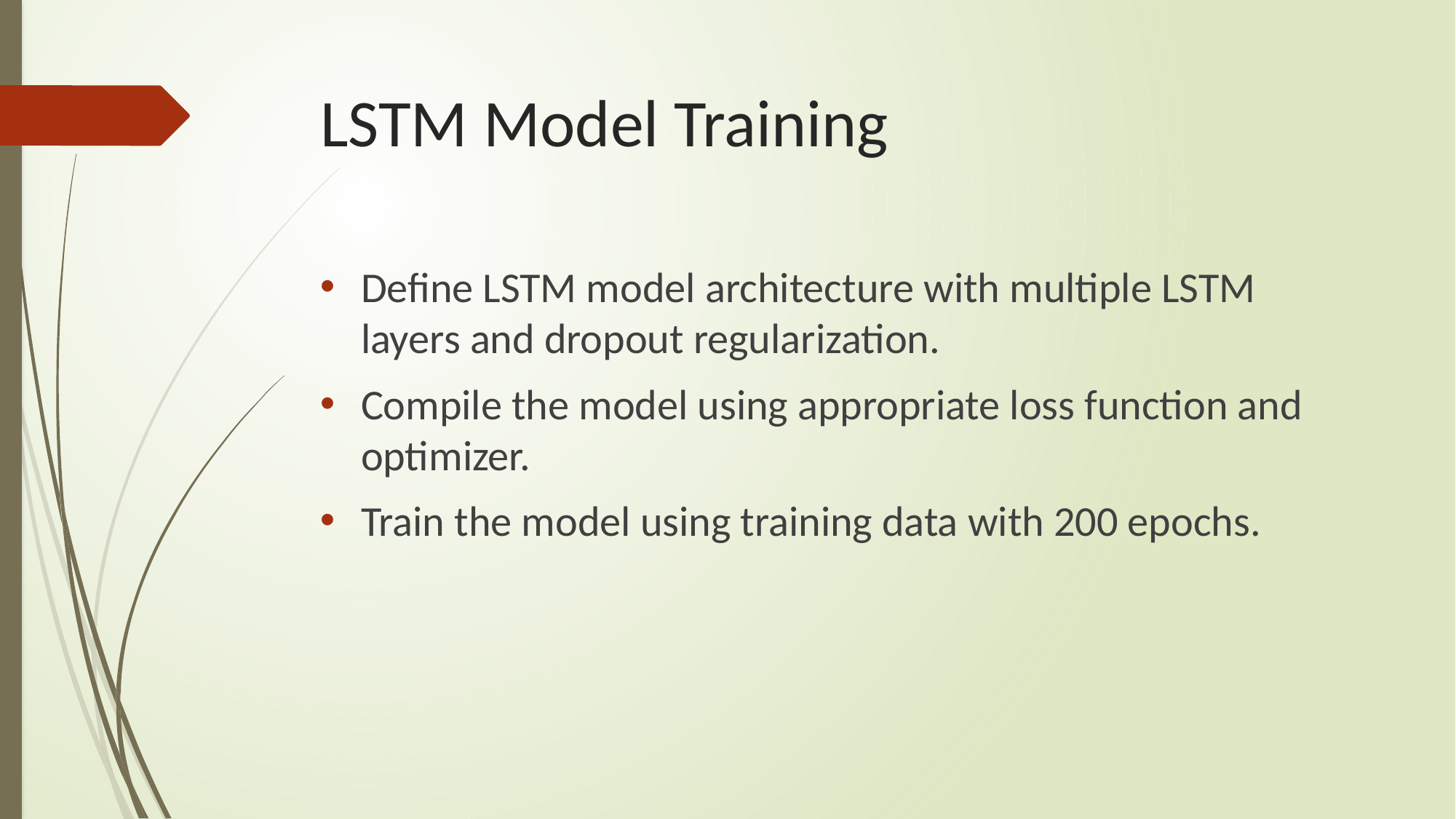

# LSTM Model Training
Define LSTM model architecture with multiple LSTM layers and dropout regularization.
Compile the model using appropriate loss function and optimizer.
Train the model using training data with 200 epochs.